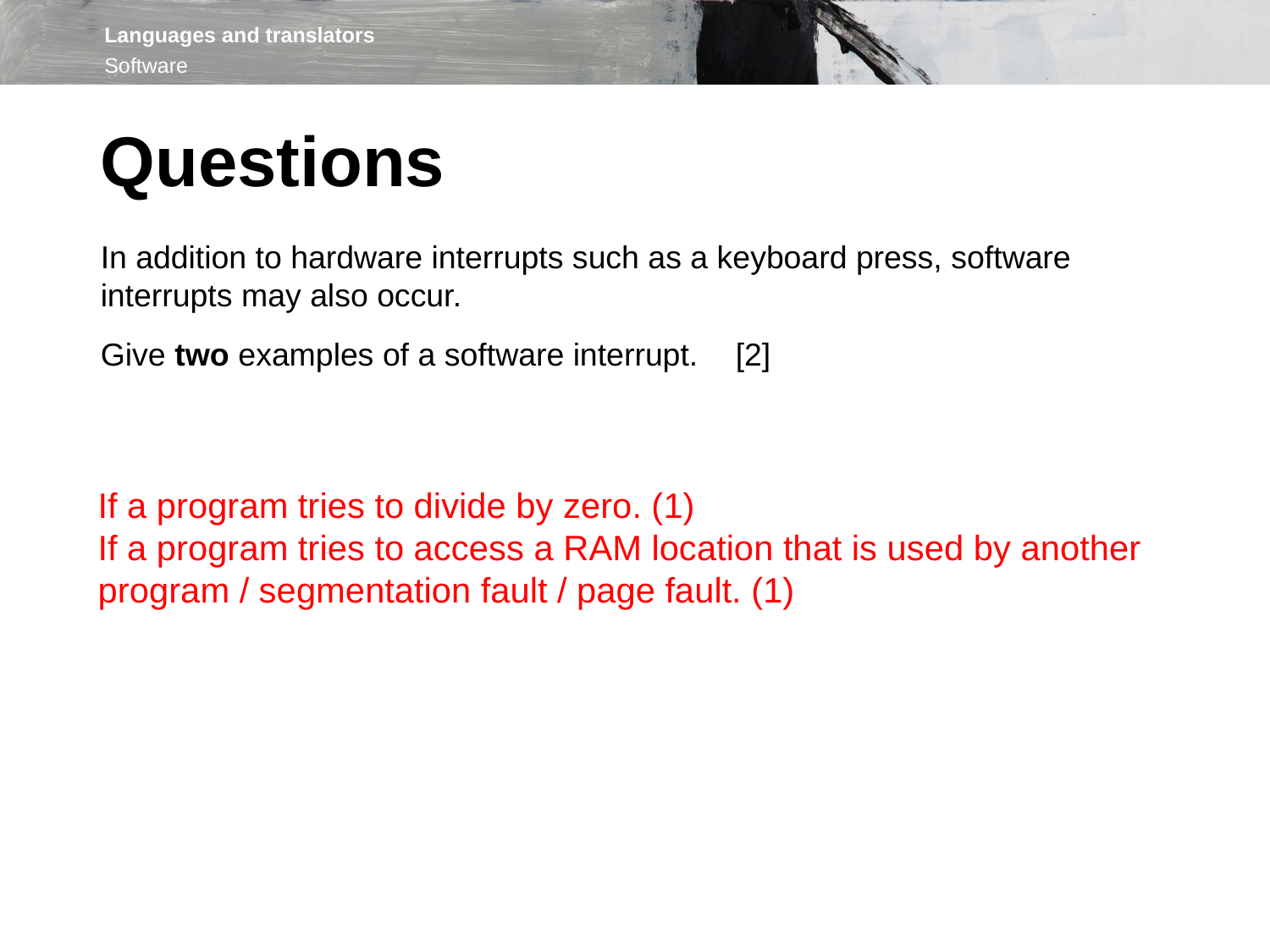

Questions
In addition to hardware interrupts such as a keyboard press, software interrupts may also occur.
Give two examples of a software interrupt.	[2]

If a program tries to divide by zero. (1)
If a program tries to access a RAM location that is used by another program / segmentation fault / page fault. (1)